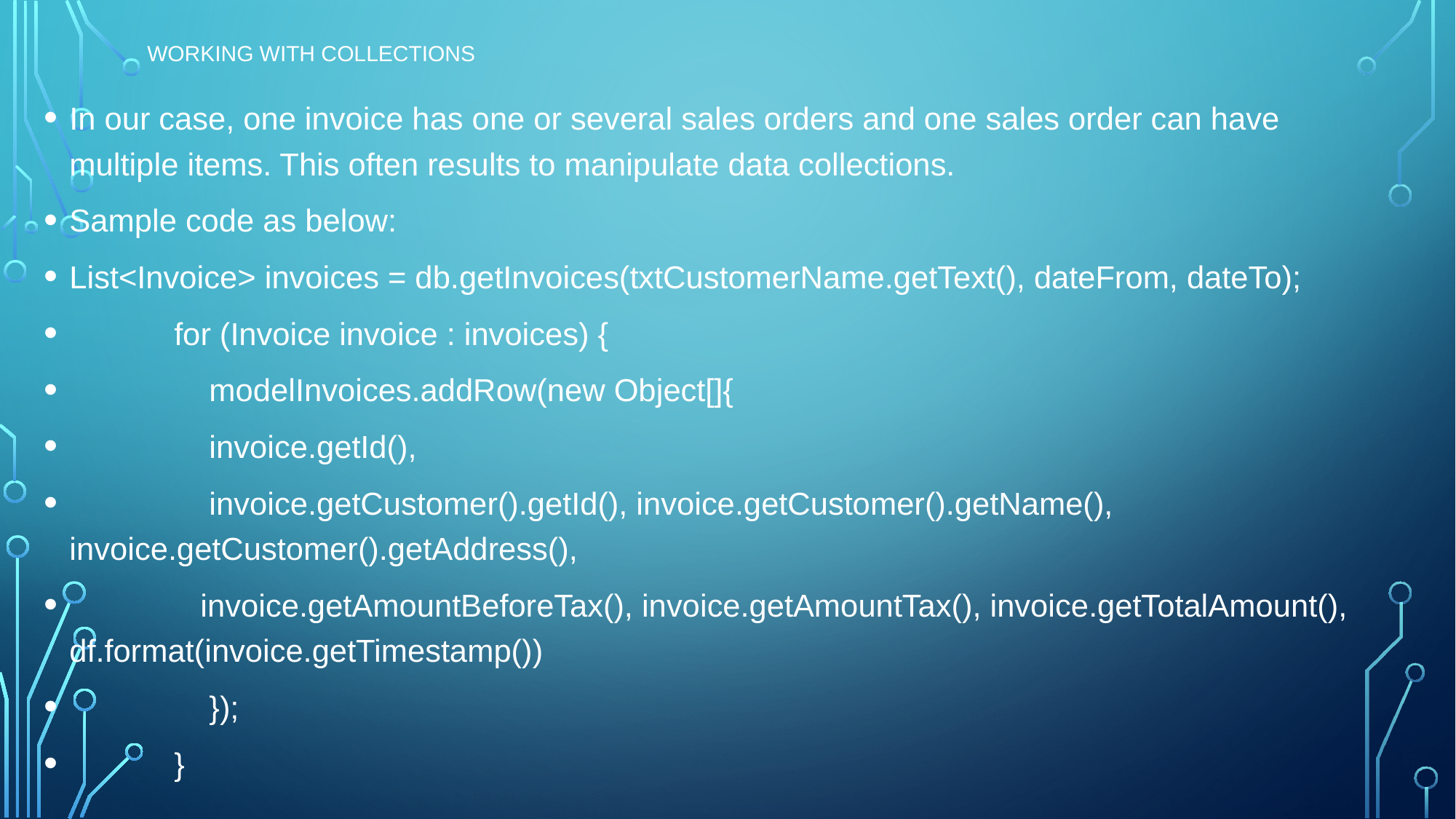

# Working with Collections
In our case, one invoice has one or several sales orders and one sales order can have multiple items. This often results to manipulate data collections.
Sample code as below:
List<Invoice> invoices = db.getInvoices(txtCustomerName.getText(), dateFrom, dateTo);
            for (Invoice invoice : invoices) {
                modelInvoices.addRow(new Object[]{
                invoice.getId(),
                invoice.getCustomer().getId(), invoice.getCustomer().getName(),    				       invoice.getCustomer().getAddress(),
               invoice.getAmountBeforeTax(), invoice.getAmountTax(), invoice.getTotalAmount(), df.format(invoice.getTimestamp())
                });
            }